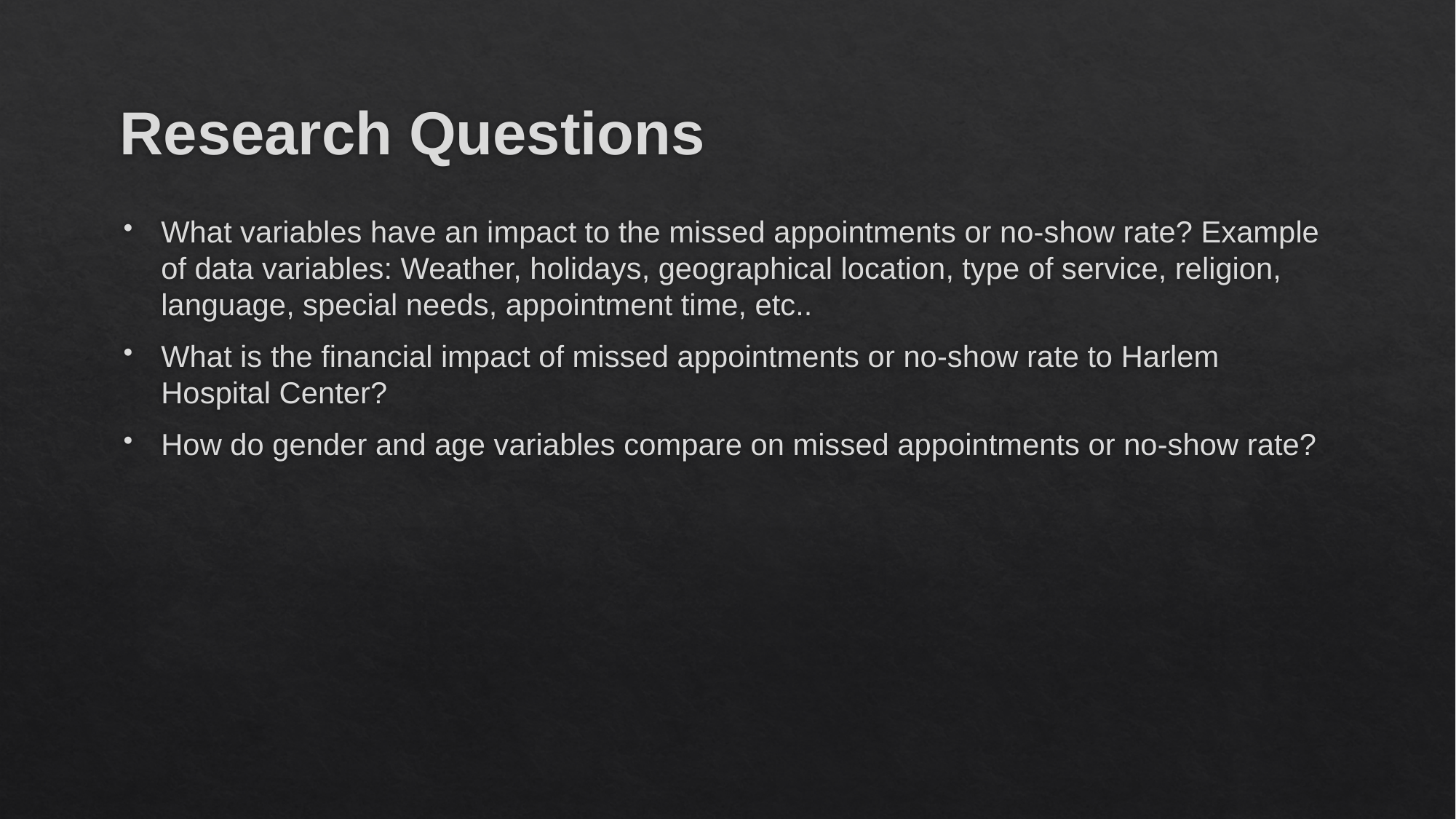

# Research Questions
What variables have an impact to the missed appointments or no-show rate? Example of data variables: Weather, holidays, geographical location, type of service, religion, language, special needs, appointment time, etc..
What is the financial impact of missed appointments or no-show rate to Harlem Hospital Center?
How do gender and age variables compare on missed appointments or no-show rate?